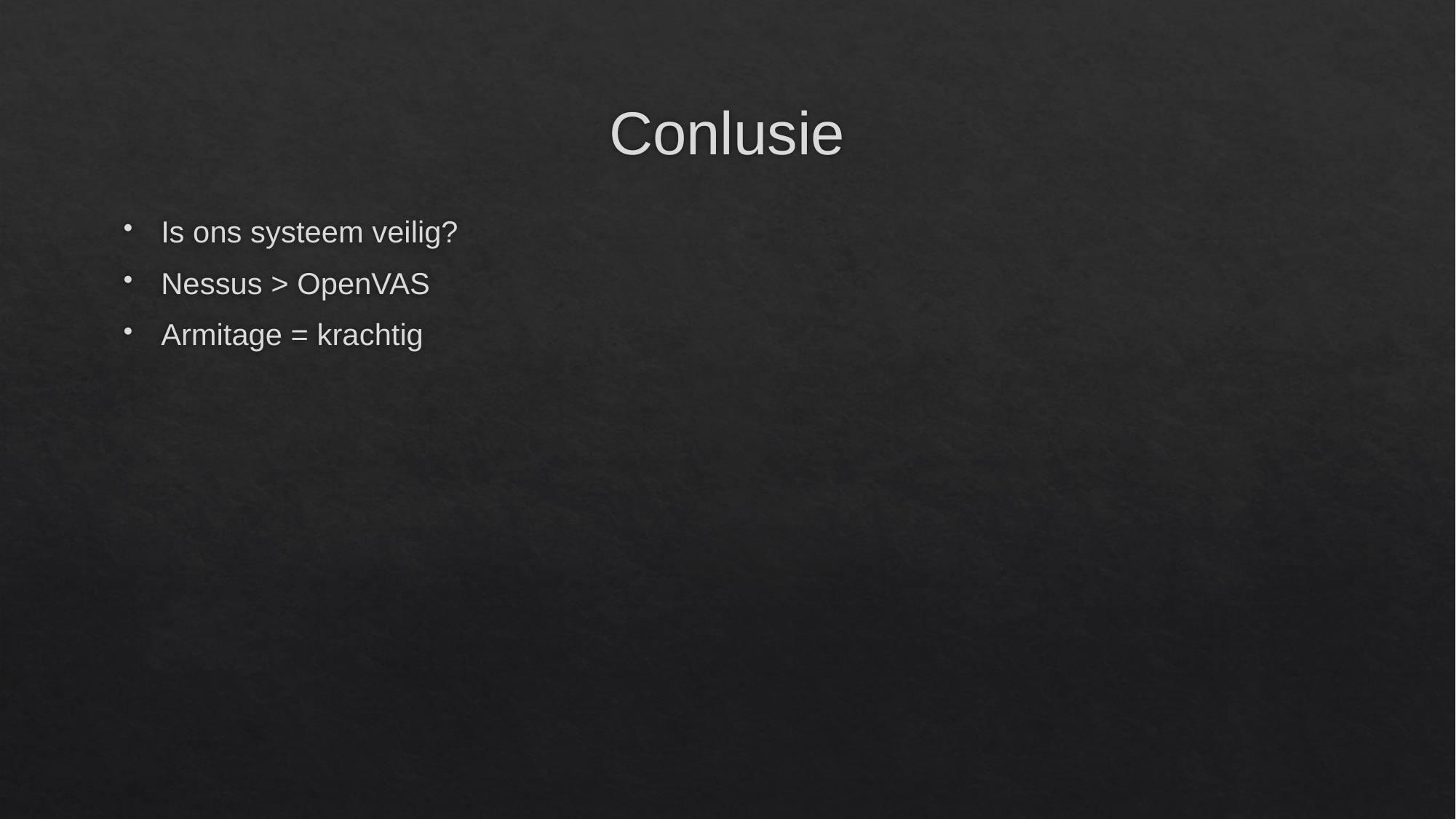

# Conlusie
Is ons systeem veilig?
Nessus > OpenVAS
Armitage = krachtig